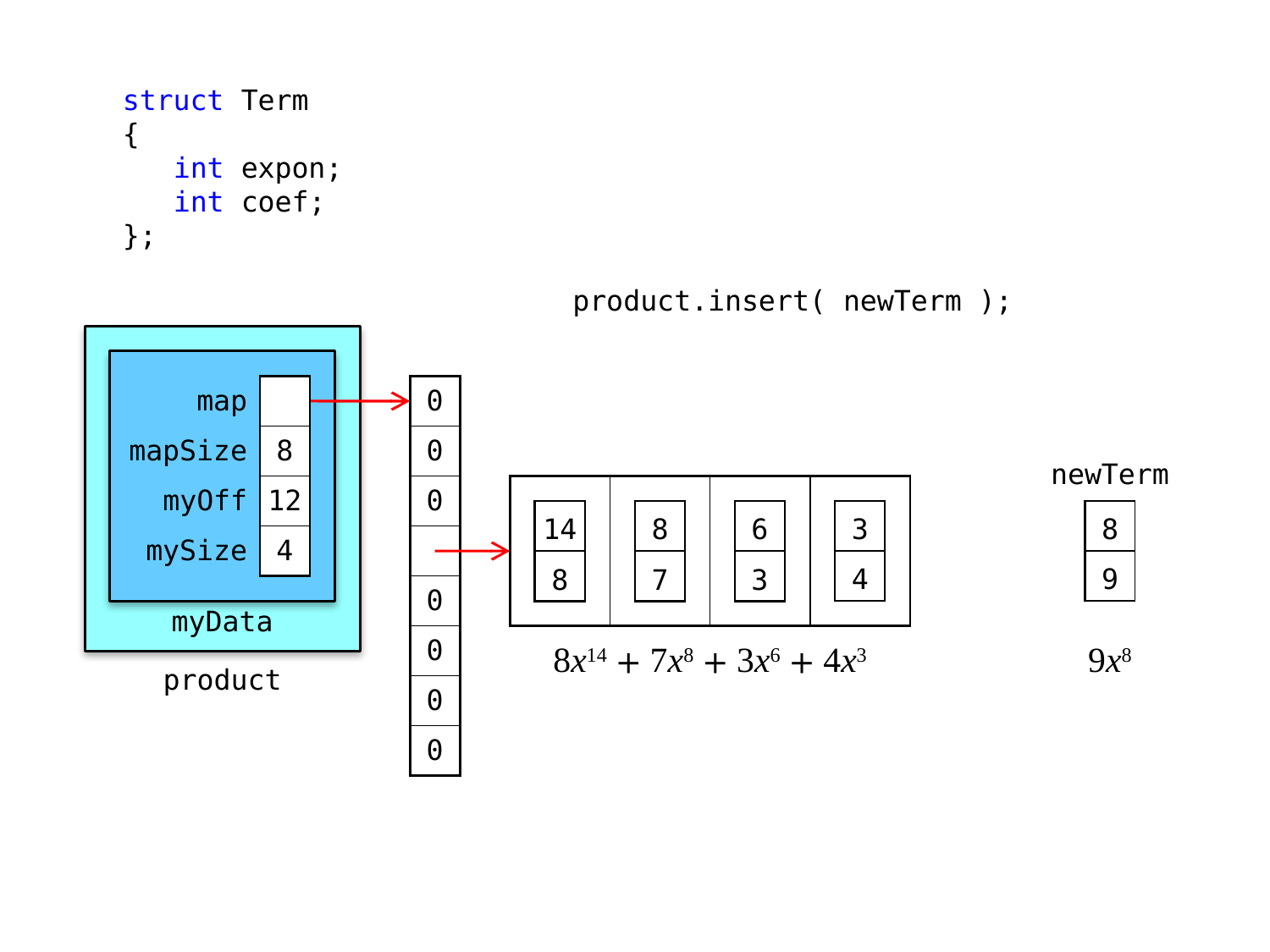

struct Term
{
   int expon;
   int coef;
};
product.insert( newTerm );

| map |  |
| --- | --- |
| mapSize | 8 |
| myOff | 12 |
| mySize | 4 |
| 0 |
| --- |
| 0 |
| 0 |
|  |
| 0 |
| 0 |
| 0 |
| 0 |

newTerm
|  |  |  |  |
| --- | --- | --- | --- |
| 3 |
| --- |
| 4 |
| 8 |
| --- |
| 9 |
| 14 |
| --- |
| 8 |
| 8 |
| --- |
| 7 |
| 6 |
| --- |
| 3 |

myData
8x14 + 7x8 + 3x6 + 4x3
9x8
product